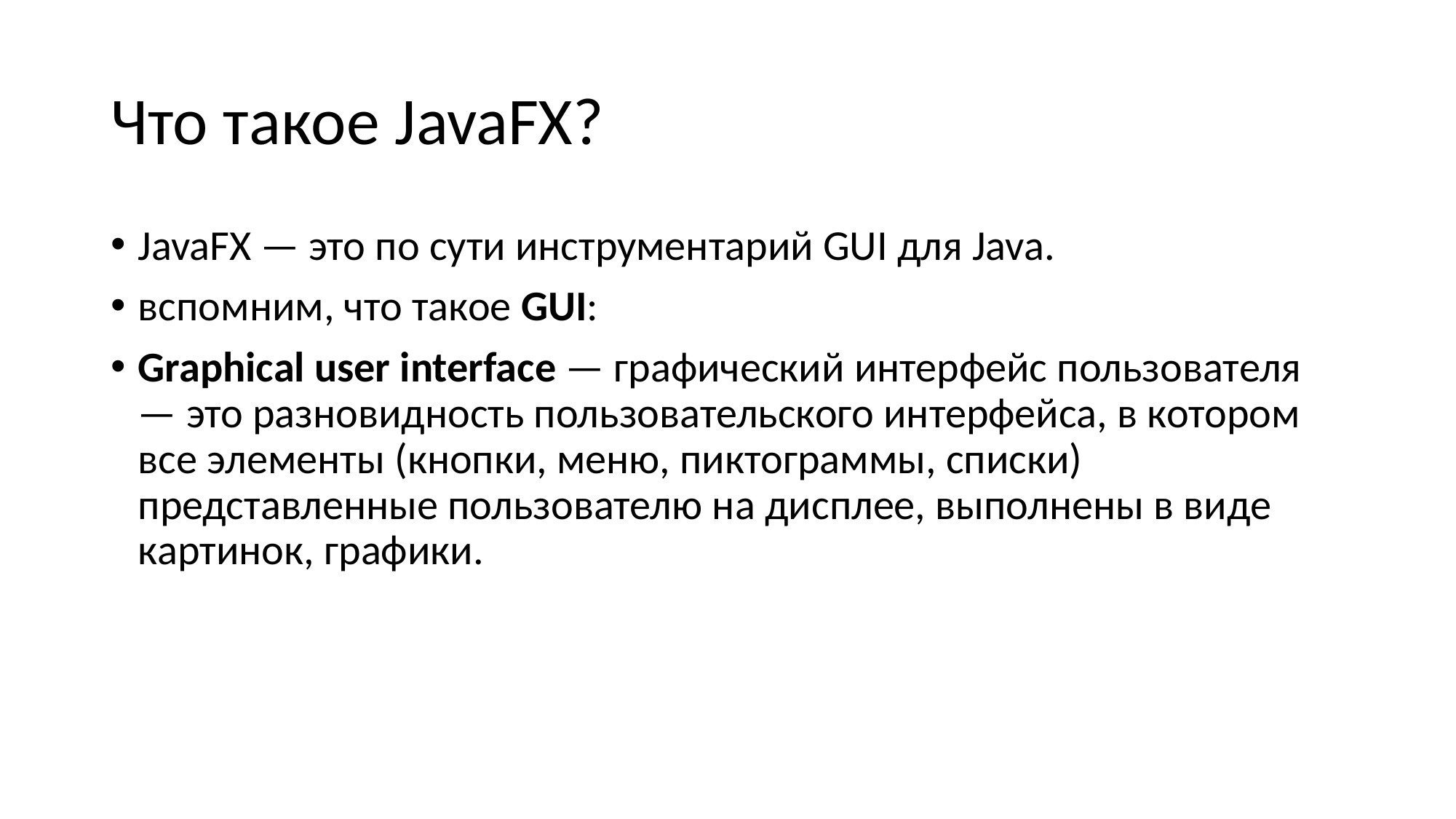

# Что такое JavaFX?
JavaFX — это по сути инструментарий GUI для Java.
вспомним, что такое GUI:
Graphical user interface — графический интерфейс пользователя — это разновидность пользовательского интерфейса, в котором все элементы (кнопки, меню, пиктограммы, списки) представленные пользователю на дисплее, выполнены в виде картинок, графики.